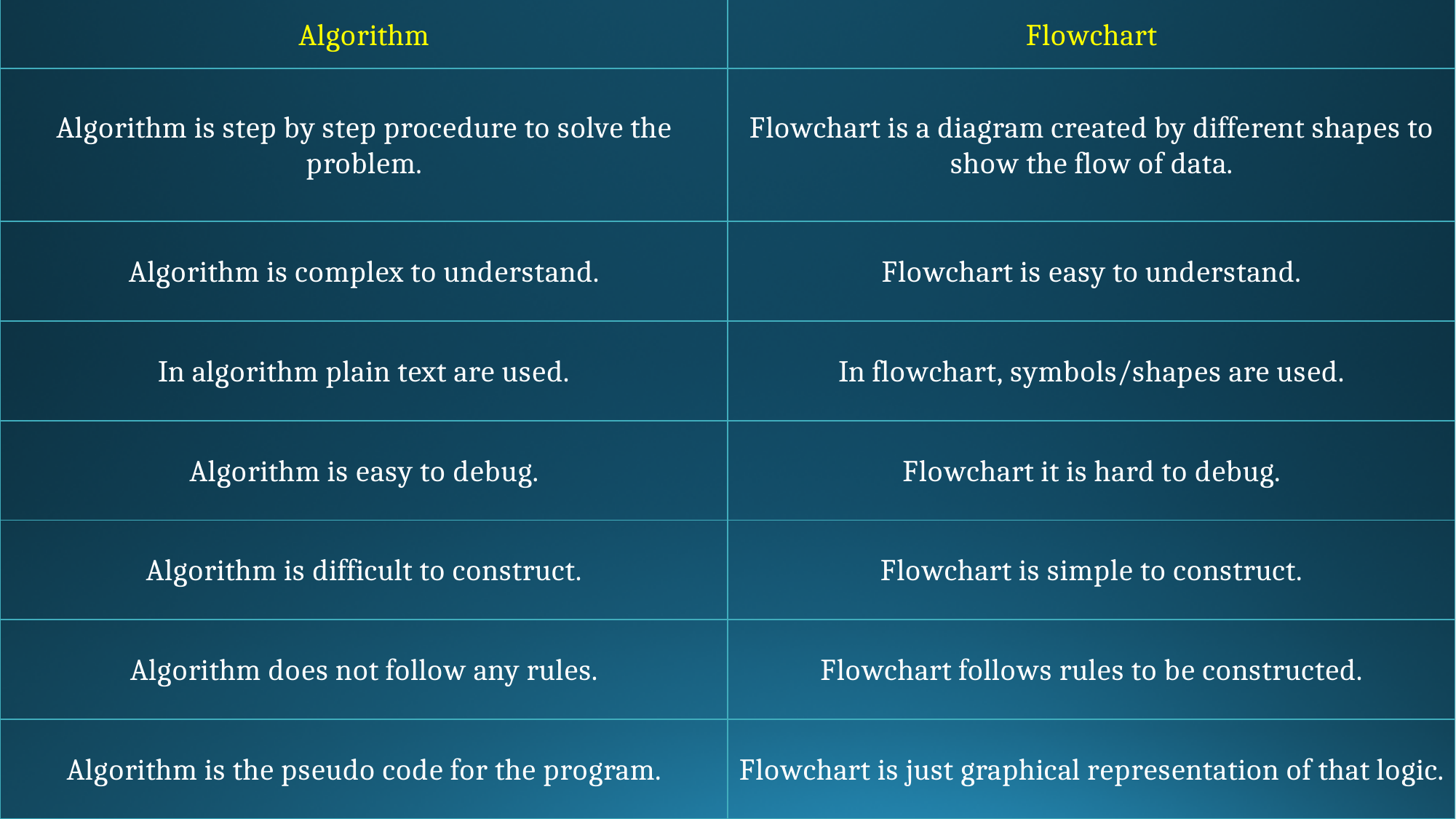

| Algorithm | Flowchart |
| --- | --- |
| Algorithm is step by step procedure to solve the problem. | Flowchart is a diagram created by different shapes to show the flow of data. |
| Algorithm is complex to understand. | Flowchart is easy to understand. |
| In algorithm plain text are used. | In flowchart, symbols/shapes are used. |
| Algorithm is easy to debug. | Flowchart it is hard to debug. |
| Algorithm is difficult to construct. | Flowchart is simple to construct. |
| Algorithm does not follow any rules. | Flowchart follows rules to be constructed. |
| Algorithm is the pseudo code for the program. | Flowchart is just graphical representation of that logic. |